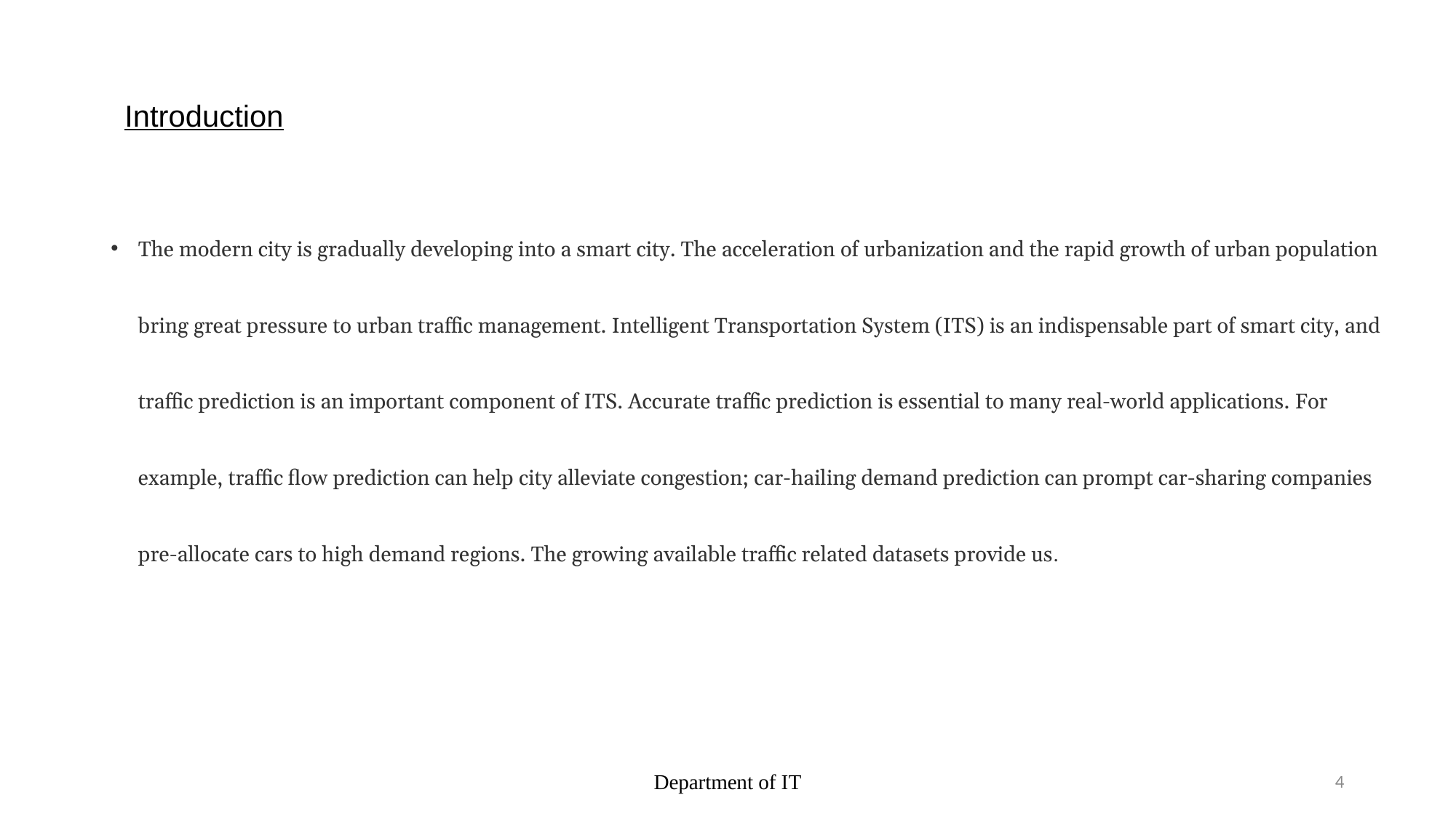

# Introduction
The modern city is gradually developing into a smart city. The acceleration of urbanization and the rapid growth of urban population bring great pressure to urban traffic management. Intelligent Transportation System (ITS) is an indispensable part of smart city, and traffic prediction is an important component of ITS. Accurate traffic prediction is essential to many real-world applications. For example, traffic flow prediction can help city alleviate congestion; car-hailing demand prediction can prompt car-sharing companies pre-allocate cars to high demand regions. The growing available traffic related datasets provide us.

Department of IT
4